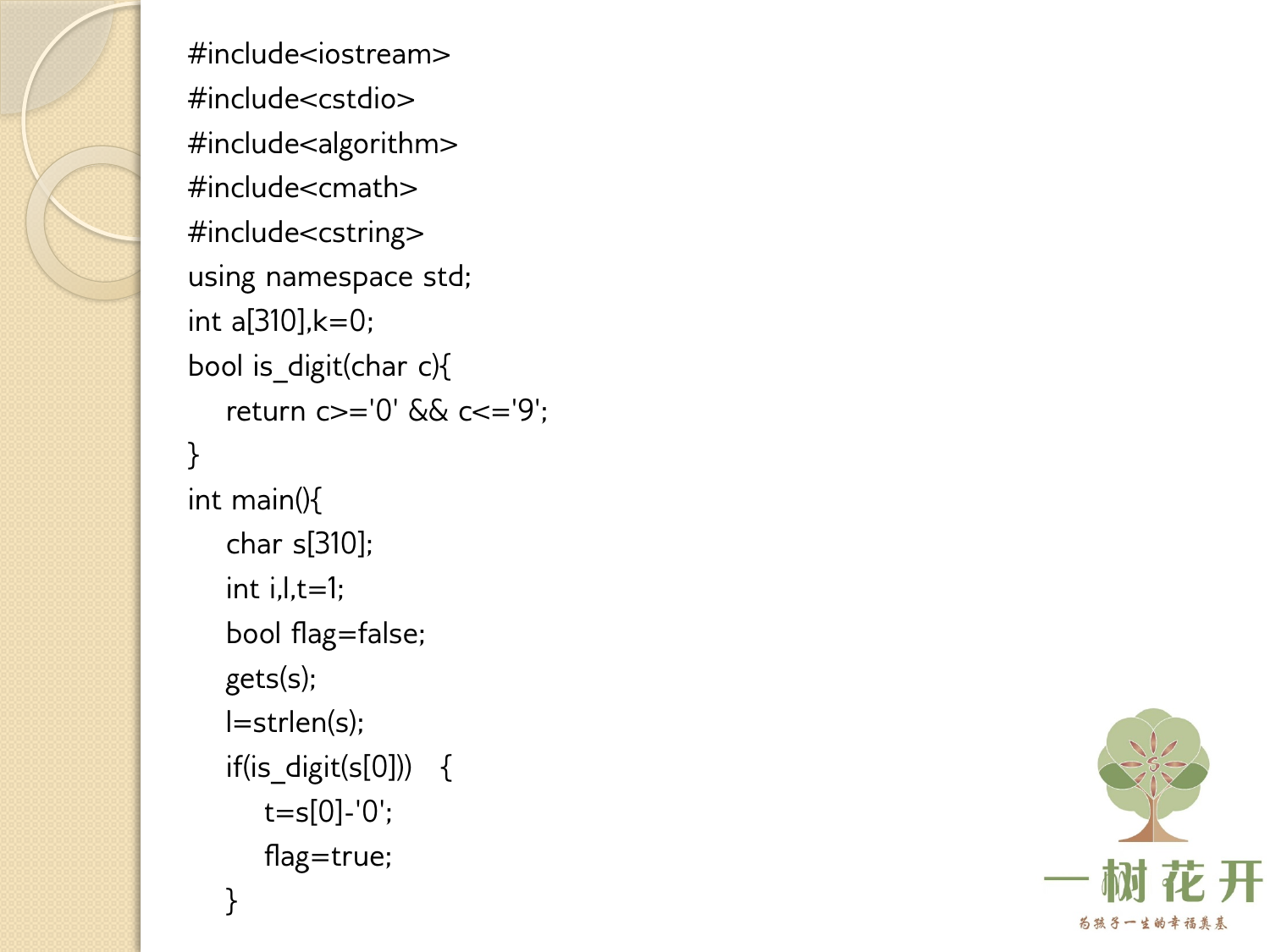

#include<iostream>
#include<cstdio>
#include<algorithm>
#include<cmath>
#include<cstring>
using namespace std;
int a[310],k=0;
bool is_digit(char c){
    return c>='0' && c<='9';
}
int main(){
    char s[310];
    int i,l,t=1;
    bool flag=false;
    gets(s);
    l=strlen(s);
    if(is_digit(s[0]))   {
        t=s[0]-'0';
        flag=true;
    }